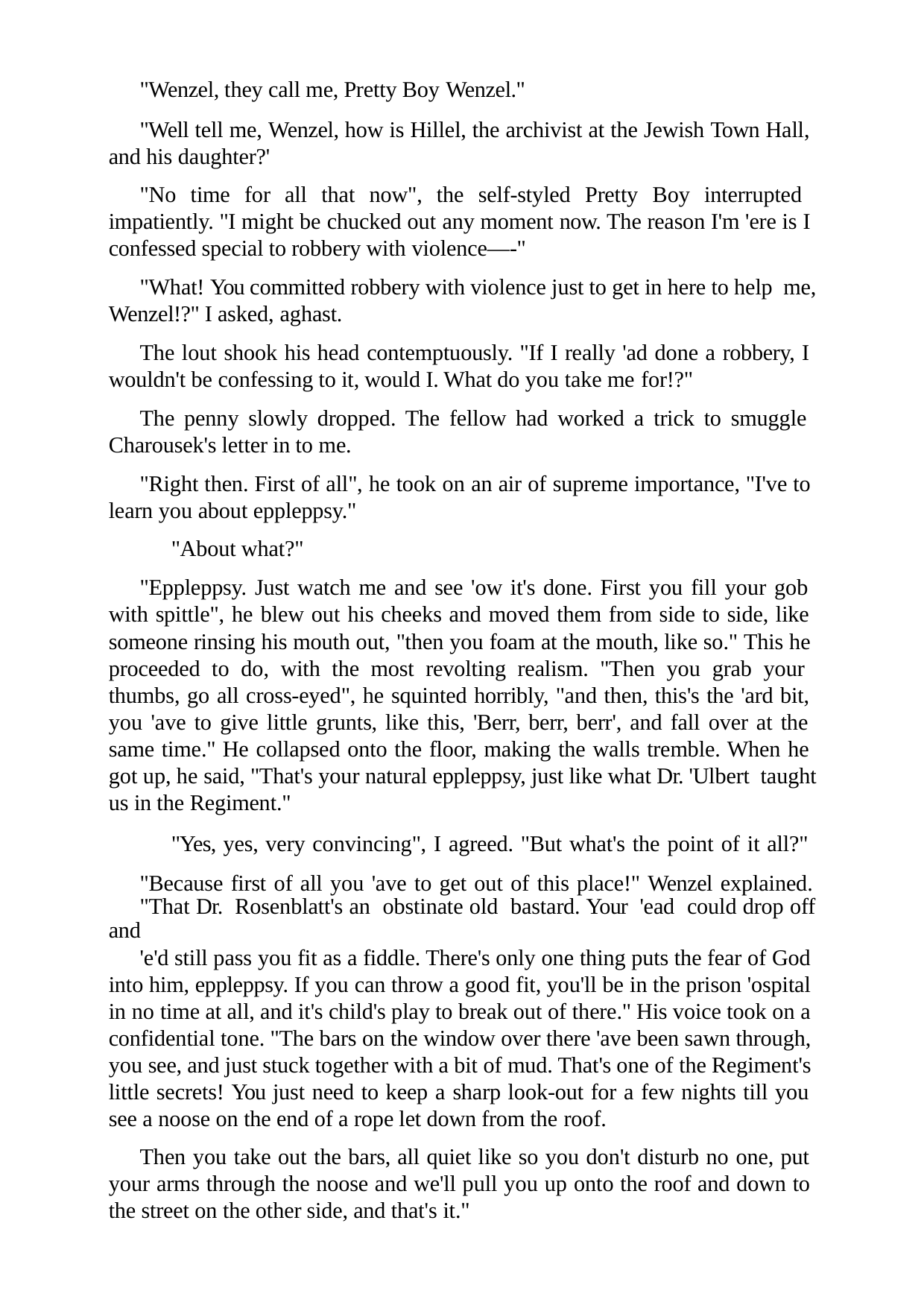

"Wenzel, they call me, Pretty Boy Wenzel."
"Well tell me, Wenzel, how is Hillel, the archivist at the Jewish Town Hall,  and his daughter?'
"No time for all that now", the self-styled Pretty Boy interrupted  impatiently. "I might be chucked out any moment now. The reason I'm 'ere is I  confessed special to robbery with violence—-"
"What! You committed robbery with violence just to get in here to help  me, Wenzel!?" I asked, aghast.
The lout shook his head contemptuously. "If I really 'ad done a robbery, I  wouldn't be confessing to it, would I. What do you take me for!?"
The penny slowly dropped. The fellow had worked a trick to smuggle  Charousek's letter in to me.
"Right then. First of all", he took on an air of supreme importance, "I've to  learn you about eppleppsy."
"About what?"
"Eppleppsy. Just watch me and see 'ow it's done. First you fill your gob  with spittle", he blew out his cheeks and moved them from side to side, like  someone rinsing his mouth out, "then you foam at the mouth, like so." This he  proceeded to do, with the most revolting realism. "Then you grab your  thumbs, go all cross-eyed", he squinted horribly, "and then, this's the 'ard bit,  you 'ave to give little grunts, like this, 'Berr, berr, berr', and fall over at the  same time." He collapsed onto the floor, making the walls tremble. When he  got up, he said, "That's your natural eppleppsy, just like what Dr. 'Ulbert  taught us in the Regiment."
"Yes, yes, very convincing", I agreed. "But what's the point of it all?"  "Because first of all you 'ave to get out of this place!" Wenzel explained.
"That Dr.  Rosenblatt's an  obstinate old  bastard. Your  'ead  could drop off and
'e'd still pass you fit as a fiddle. There's only one thing puts the fear of God  into him, eppleppsy. If you can throw a good fit, you'll be in the prison 'ospital  in no time at all, and it's child's play to break out of there." His voice took on a  confidential tone. "The bars on the window over there 'ave been sawn through,  you see, and just stuck together with a bit of mud. That's one of the Regiment's  little secrets! You just need to keep a sharp look-out for a few nights till you  see a noose on the end of a rope let down from the roof.
Then you take out the bars, all quiet like so you don't disturb no one, put  your arms through the noose and we'll pull you up onto the roof and down to  the street on the other side, and that's it."